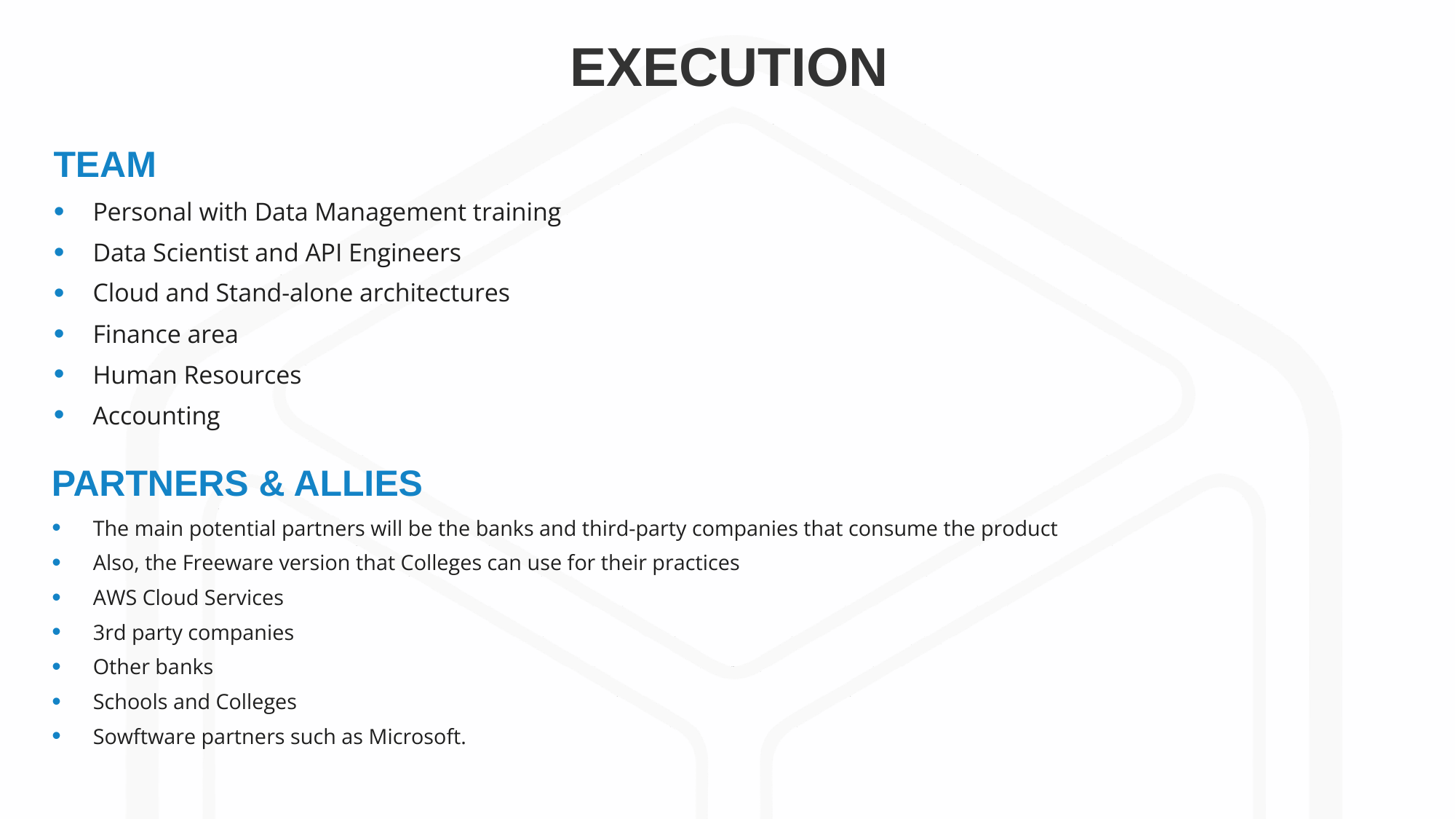

Personal with Data Management training
Data Scientist and API Engineers
Cloud and Stand-alone architectures
Finance area
Human Resources
Accounting
The main potential partners will be the banks and third-party companies that consume the product
Also, the Freeware version that Colleges can use for their practices
AWS Cloud Services
3rd party companies
Other banks
Schools and Colleges
Sowftware partners such as Microsoft.